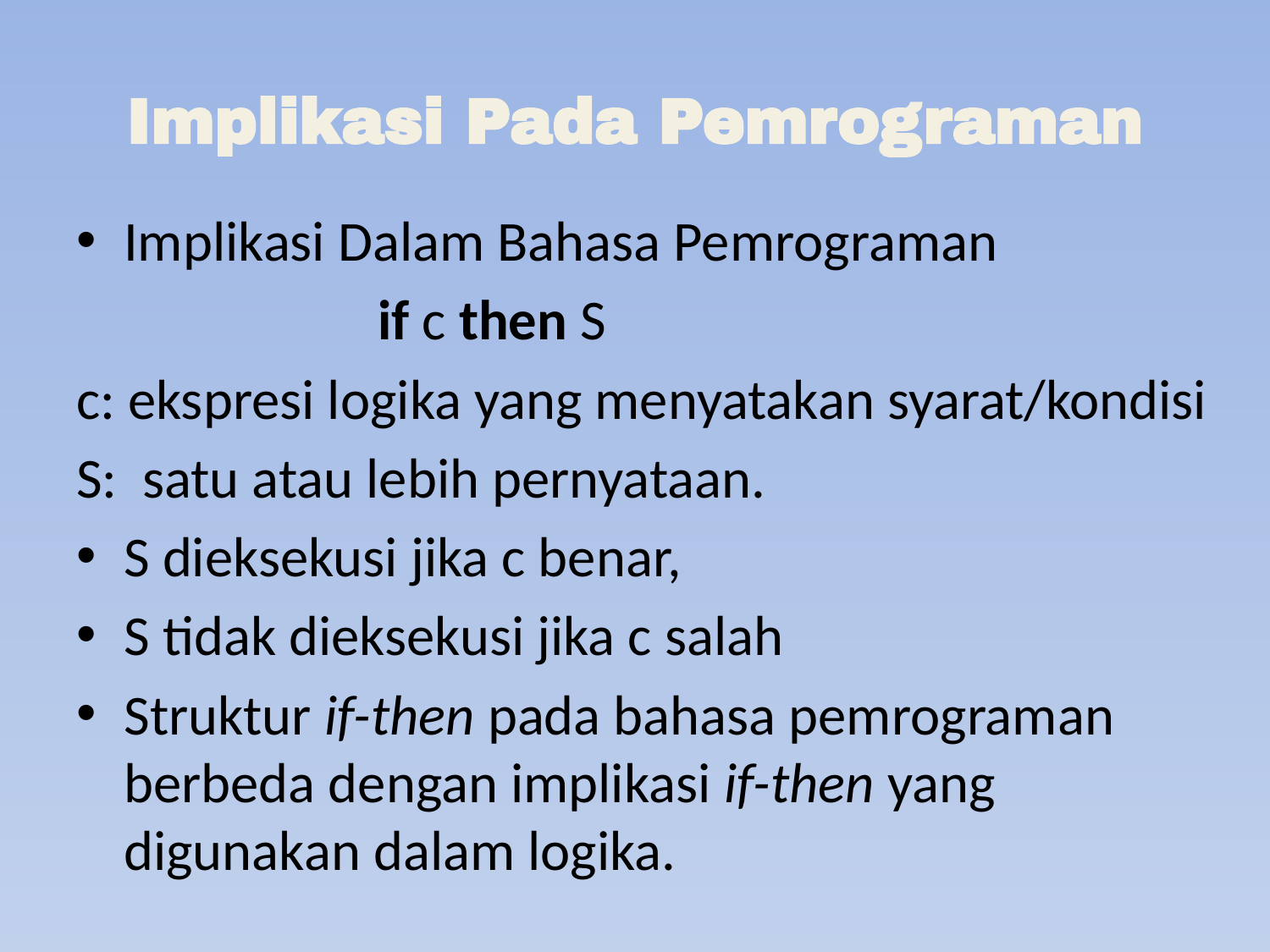

# Implikasi Pada Pemrograman
Implikasi Dalam Bahasa Pemrograman
			if c then S
c: ekspresi logika yang menyatakan syarat/kondisi
S:  satu atau lebih pernyataan.
S dieksekusi jika c benar,
S tidak dieksekusi jika c salah
Struktur if-then pada bahasa pemrograman berbeda dengan implikasi if-then yang digunakan dalam logika.

13